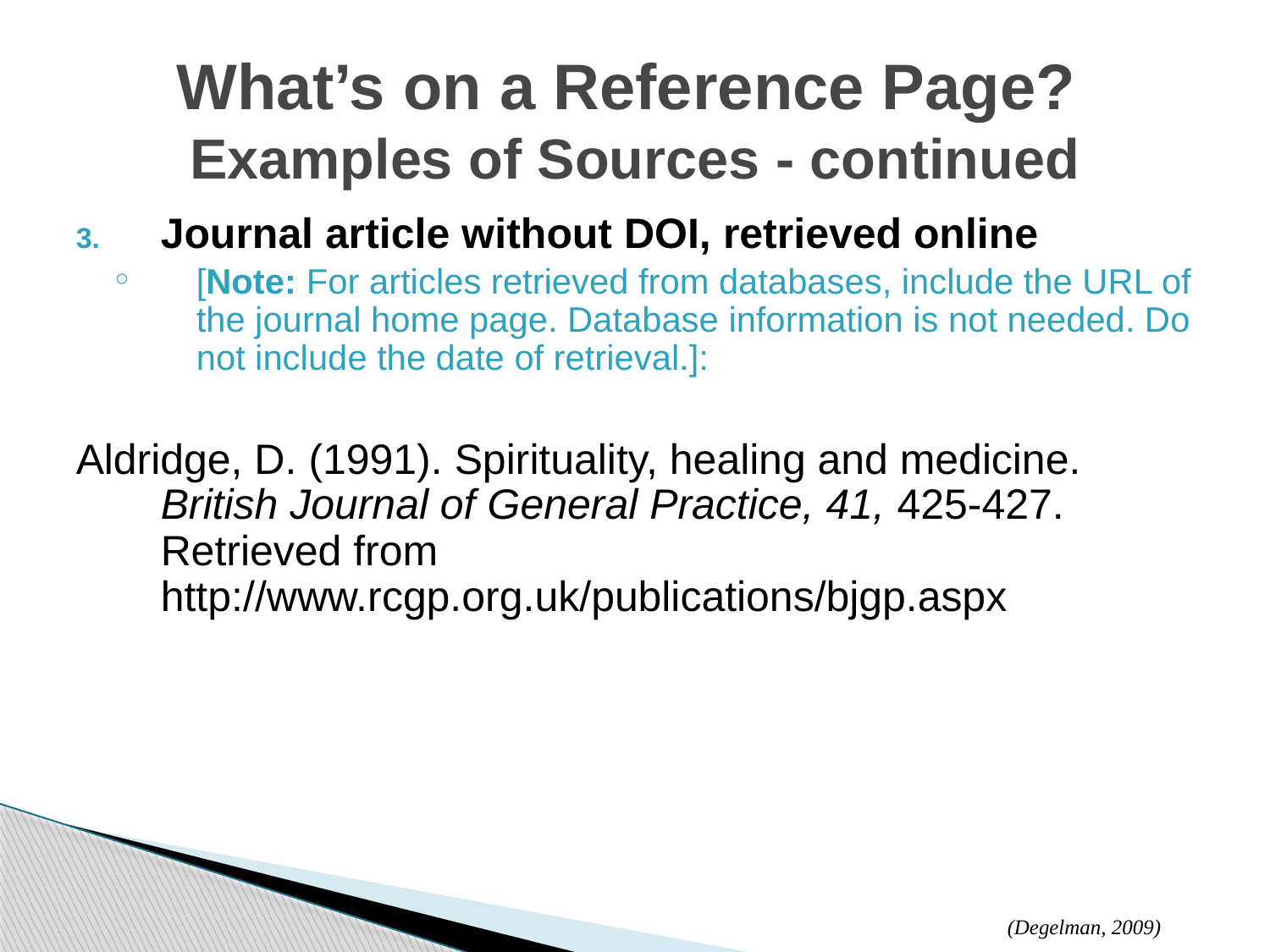

# What’s on a Reference Page? Examples of Sources - continued
Journal article without DOI, retrieved online
[Note: For articles retrieved from databases, include the URL of the journal home page. Database information is not needed. Do not include the date of retrieval.]:

Aldridge, D. (1991). Spirituality, healing and medicine. British Journal of General Practice, 41, 425-427.  Retrieved from 	    http://www.rcgp.org.uk/publications/bjgp.aspx

(Degelman, 2009)